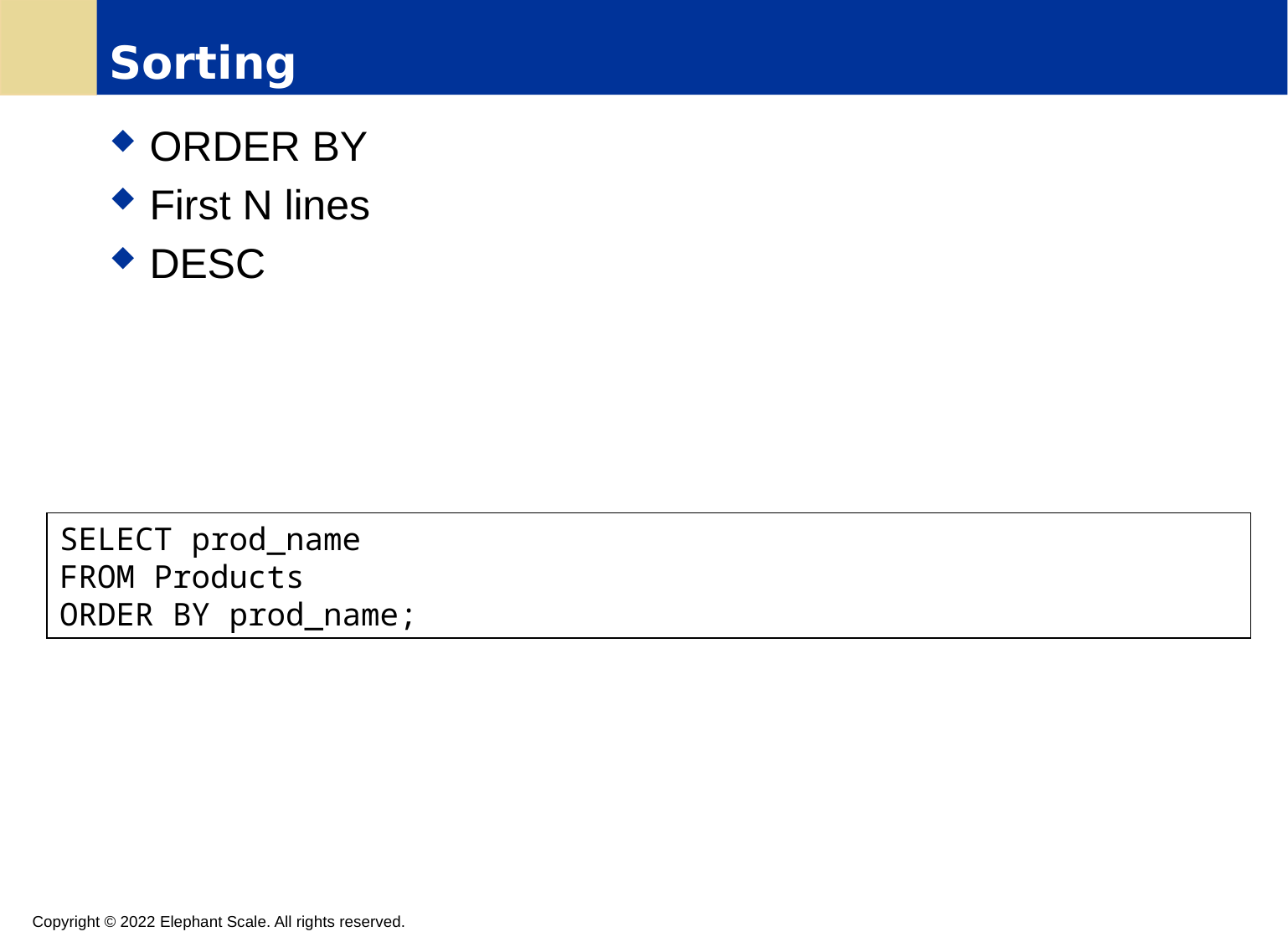

# Sorting
ORDER BY
First N lines
DESC
SELECT prod_name
FROM Products
ORDER BY prod_name;
13
Copyright © 2022 Elephant Scale. All rights reserved.